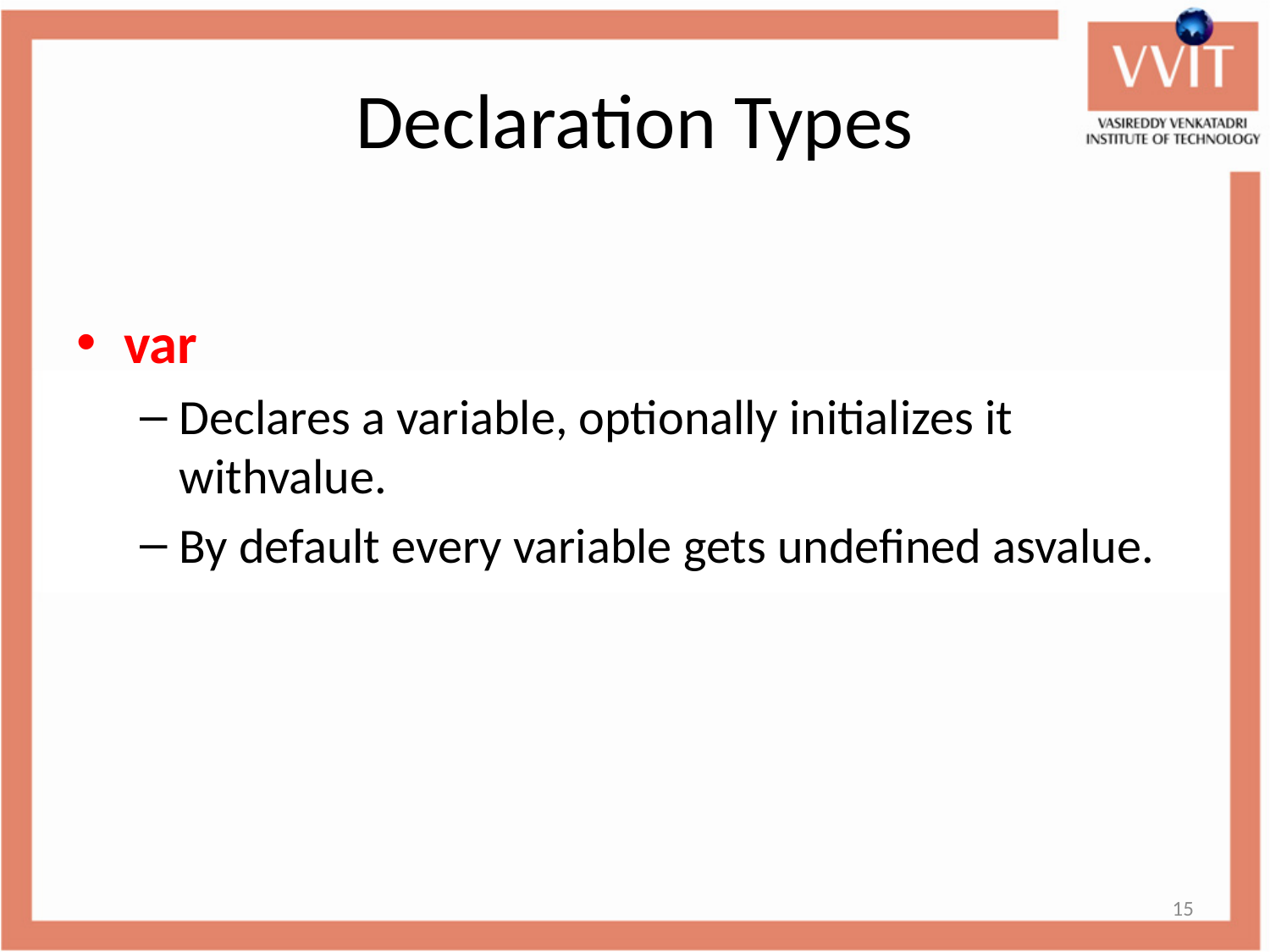

# Declaration Types

var
Declares a variable, optionally initializes it withvalue.
By default every variable gets undefined asvalue.
15